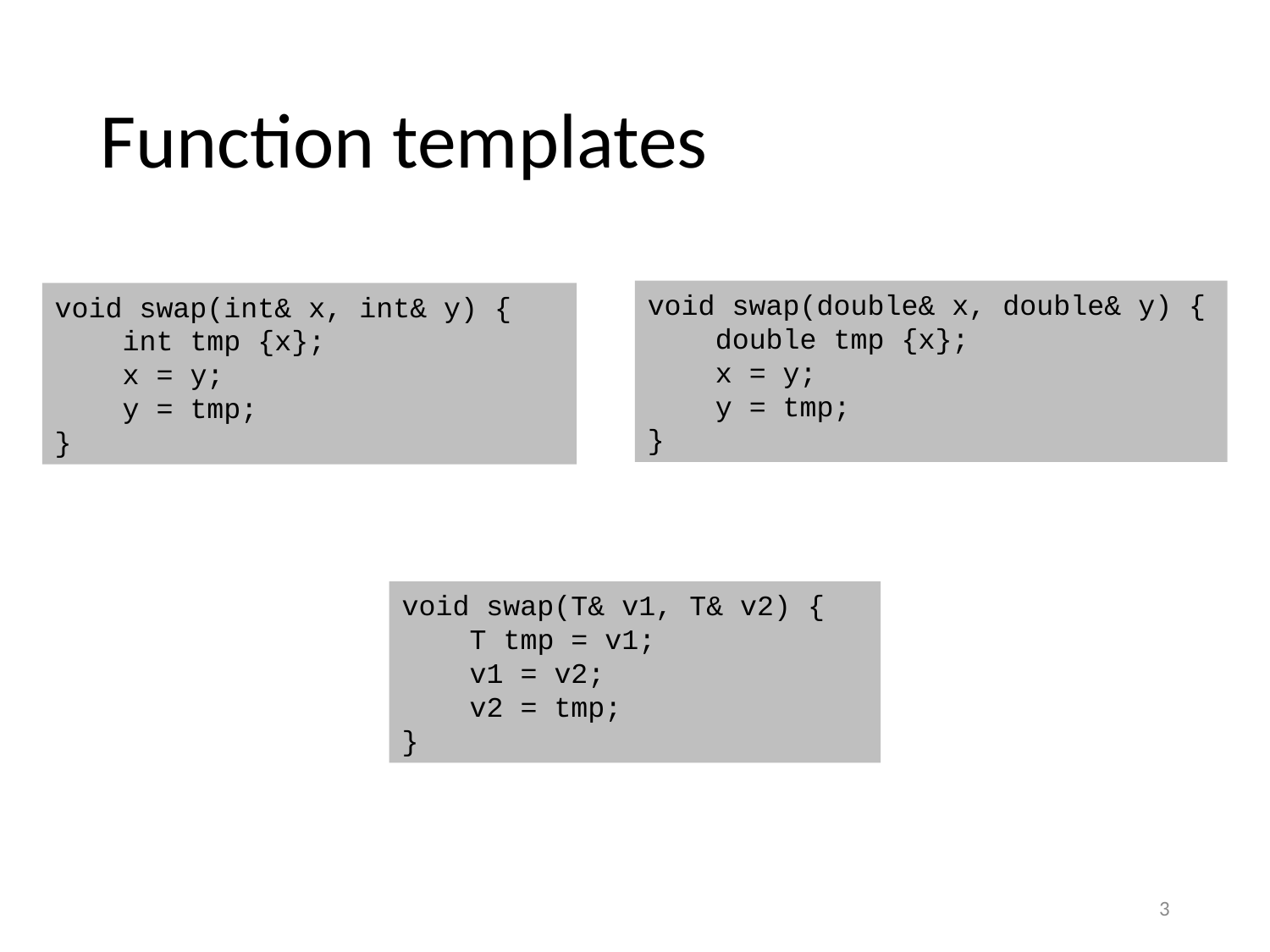

# Function templates
void swap(double& x, double& y) {
    double tmp {x};
    x = y;
    y = tmp;
}
void swap(int& x, int& y) {
    int tmp {x};
    x = y;
    y = tmp;
}
void swap(T& v1, T& v2) {
    T tmp = v1;
    v1 = v2;
    v2 = tmp;
}
3